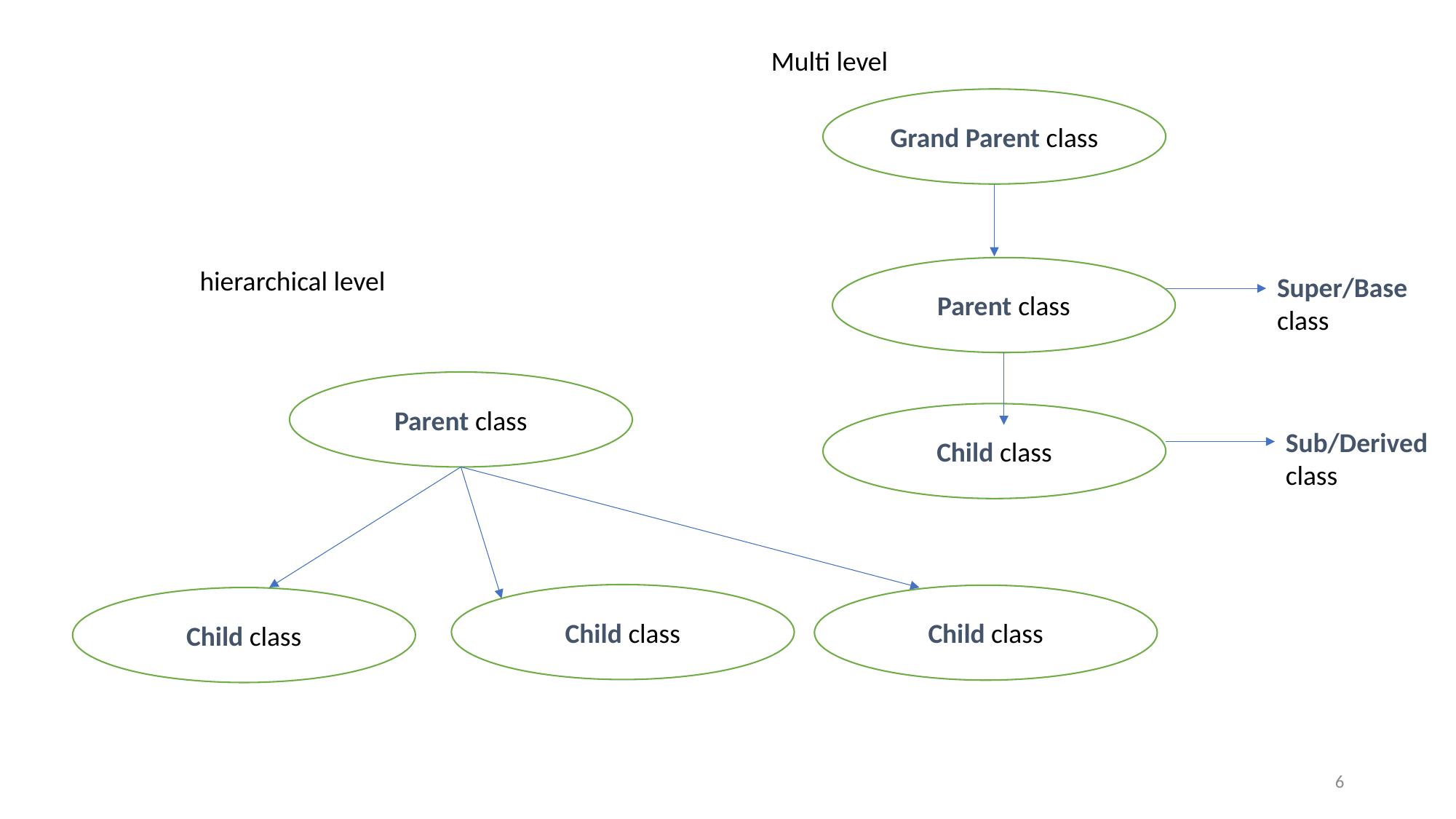

Multi level
Grand Parent class
Parent class
hierarchical level
Super/Base class
Parent class
Child class
Sub/Derived class
Child class
Child class
Child class
6